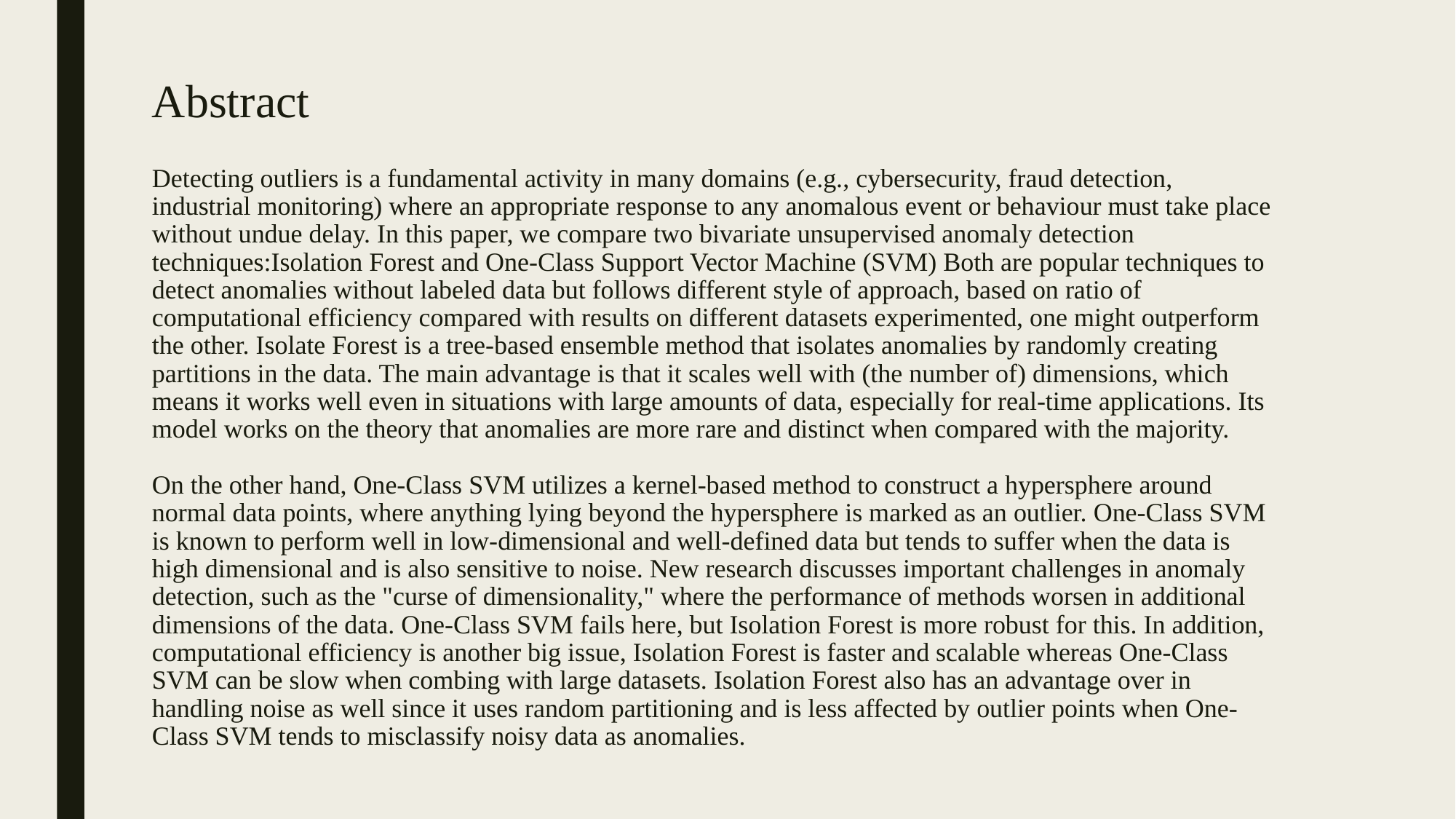

# Abstract Detecting outliers is a fundamental activity in many domains (e.g., cybersecurity, fraud detection, industrial monitoring) where an appropriate response to any anomalous event or behaviour must take place without undue delay. In this paper, we compare two bivariate unsupervised anomaly detection techniques:Isolation Forest and One-Class Support Vector Machine (SVM) Both are popular techniques to detect anomalies without labeled data but follows different style of approach, based on ratio of computational efficiency compared with results on different datasets experimented, one might outperform the other. Isolate Forest is a tree-based ensemble method that isolates anomalies by randomly creating partitions in the data. The main advantage is that it scales well with (the number of) dimensions, which means it works well even in situations with large amounts of data, especially for real-time applications. Its model works on the theory that anomalies are more rare and distinct when compared with the majority. On the other hand, One-Class SVM utilizes a kernel-based method to construct a hypersphere around normal data points, where anything lying beyond the hypersphere is marked as an outlier. One-Class SVM is known to perform well in low-dimensional and well-defined data but tends to suffer when the data is high dimensional and is also sensitive to noise. New research discusses important challenges in anomaly detection, such as the "curse of dimensionality," where the performance of methods worsen in additional dimensions of the data. One-Class SVM fails here, but Isolation Forest is more robust for this. In addition, computational efficiency is another big issue, Isolation Forest is faster and scalable whereas One-Class SVM can be slow when combing with large datasets. Isolation Forest also has an advantage over in handling noise as well since it uses random partitioning and is less affected by outlier points when One-Class SVM tends to misclassify noisy data as anomalies.